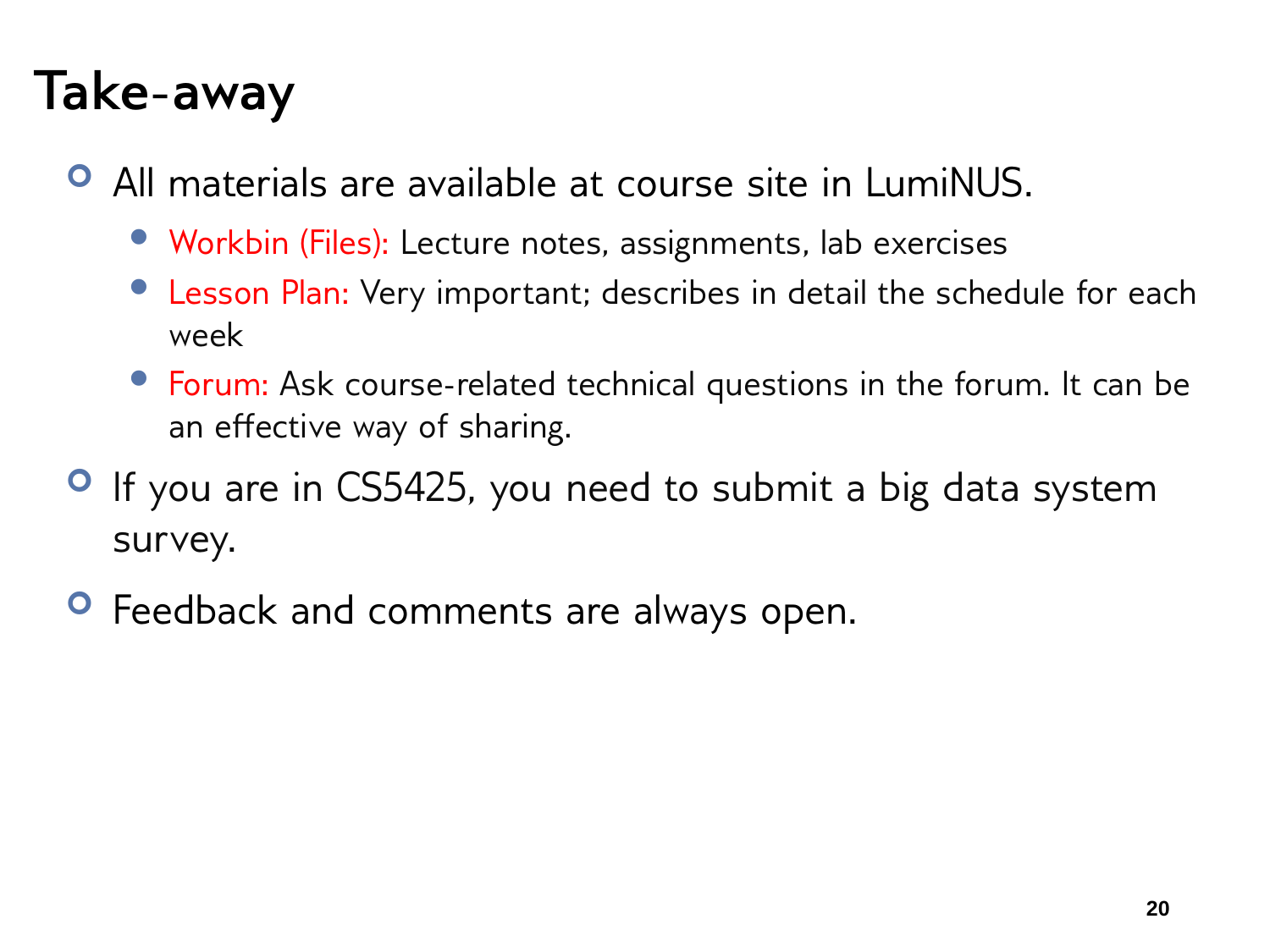

# Take-away
All materials are available at course site in LumiNUS.
Workbin (Files): Lecture notes, assignments, lab exercises
Lesson Plan: Very important; describes in detail the schedule for each week
Forum: Ask course-related technical questions in the forum. It can be an effective way of sharing.
If you are in CS5425, you need to submit a big data system survey.
Feedback and comments are always open.

20